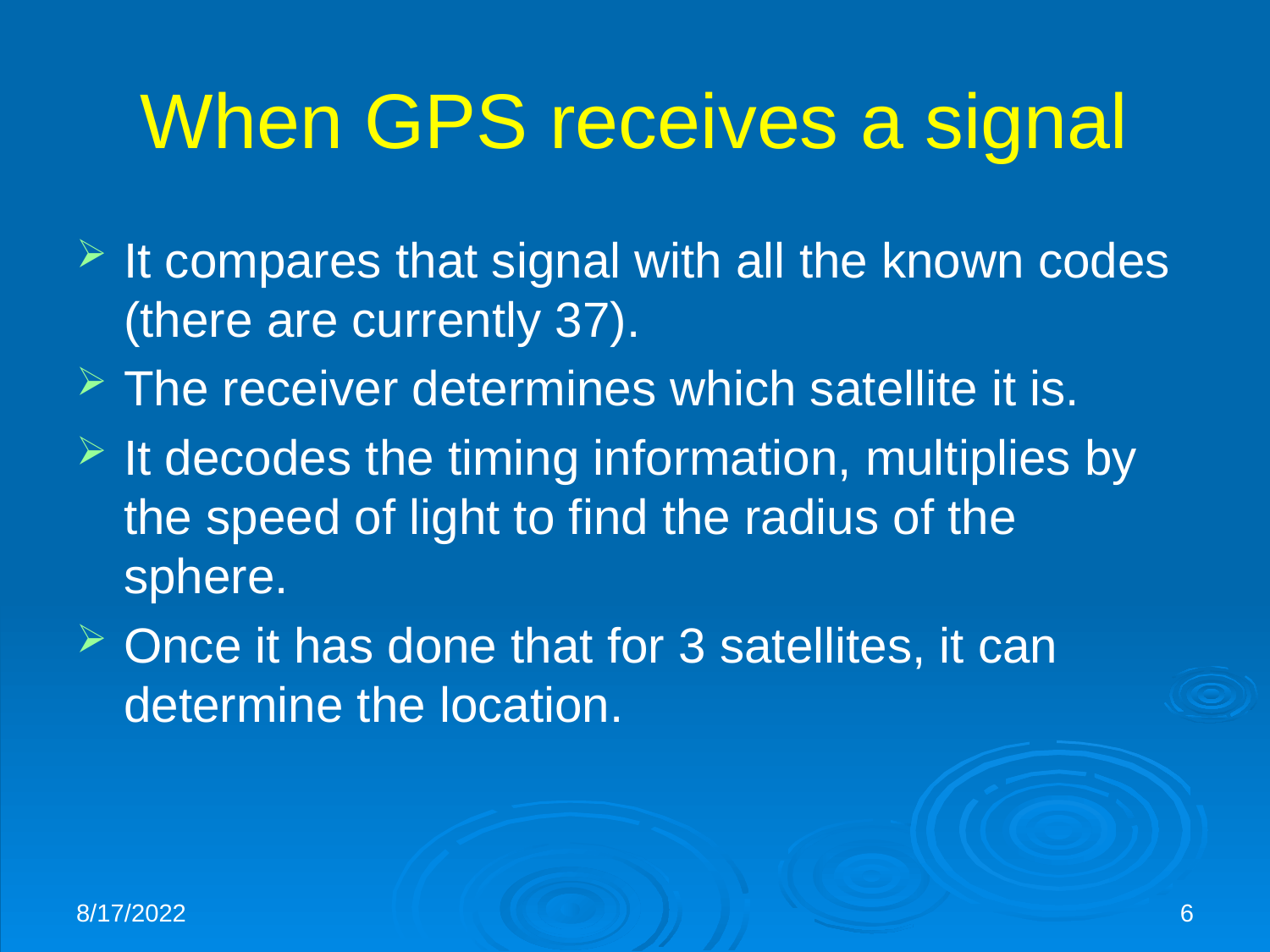

# When GPS receives a signal
It compares that signal with all the known codes (there are currently 37).
The receiver determines which satellite it is.
It decodes the timing information, multiplies by the speed of light to find the radius of the sphere.
Once it has done that for 3 satellites, it can determine the location.
8/17/2022
6